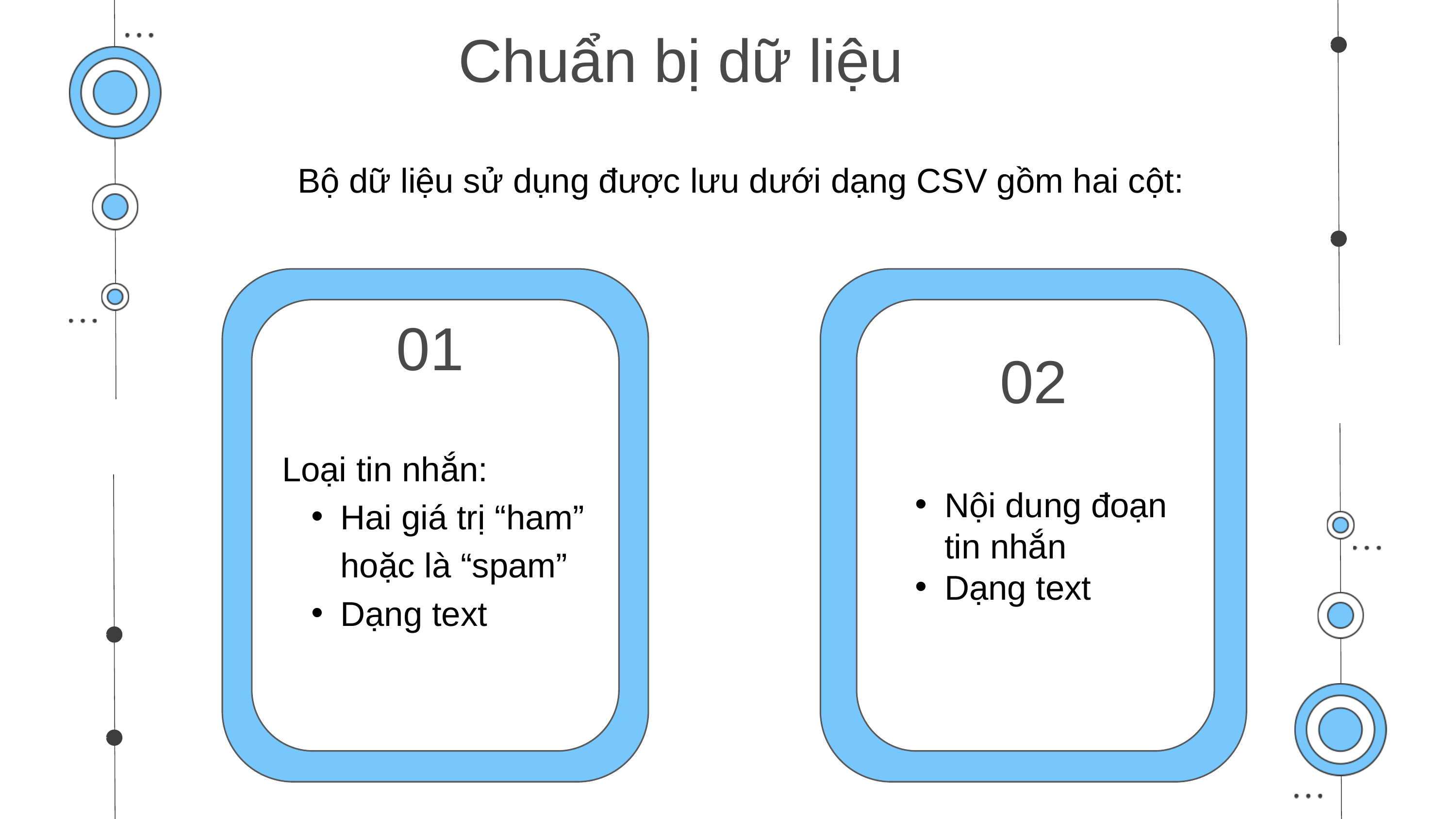

Chuẩn bị dữ liệu

Bộ dữ liệu sử dụng được lưu dưới dạng CSV gồm hai cột:

01

02
Loại tin nhắn:
Hai giá trị “ham” hoặc là “spam”
Dạng text
Nội dung đoạn tin nhắn
Dạng text